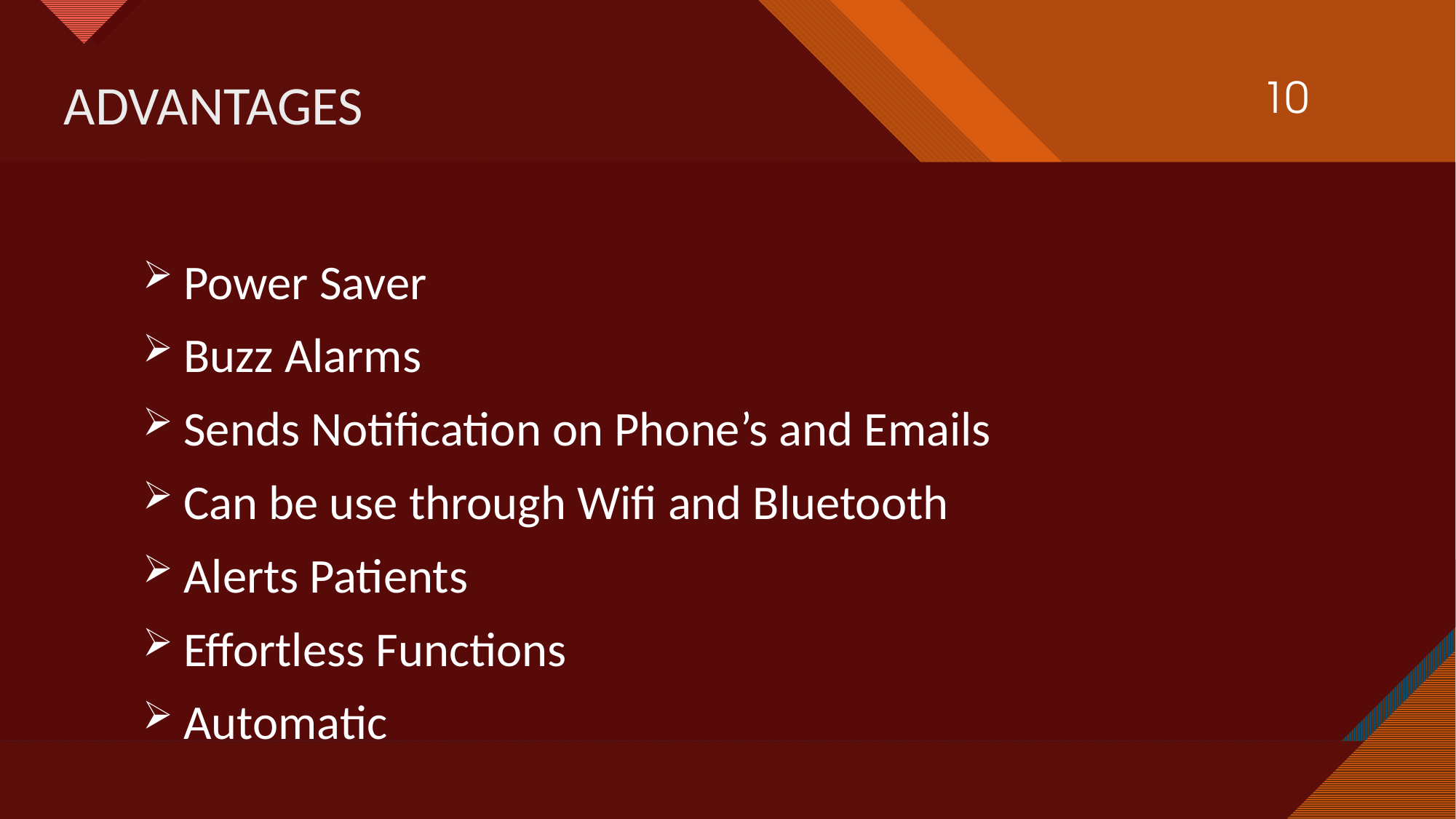

10
# ADVANTAGES
Power Saver
Buzz Alarms
Sends Notification on Phone’s and Emails
Can be use through Wifi and Bluetooth
Alerts Patients
Effortless Functions
Automatic